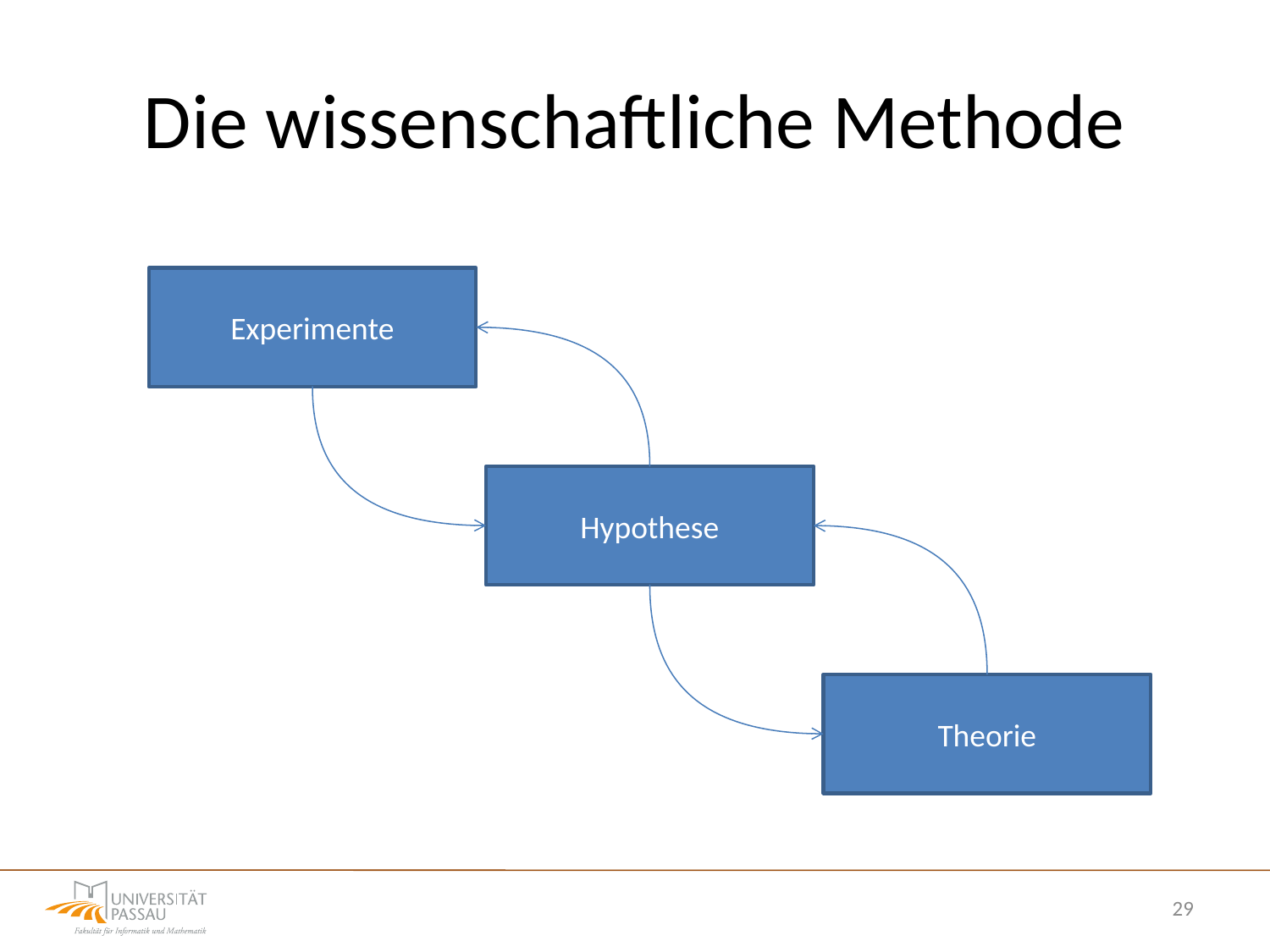

# Die wissenschaftliche Methode

Experimente
Hypothese
Theorie
29